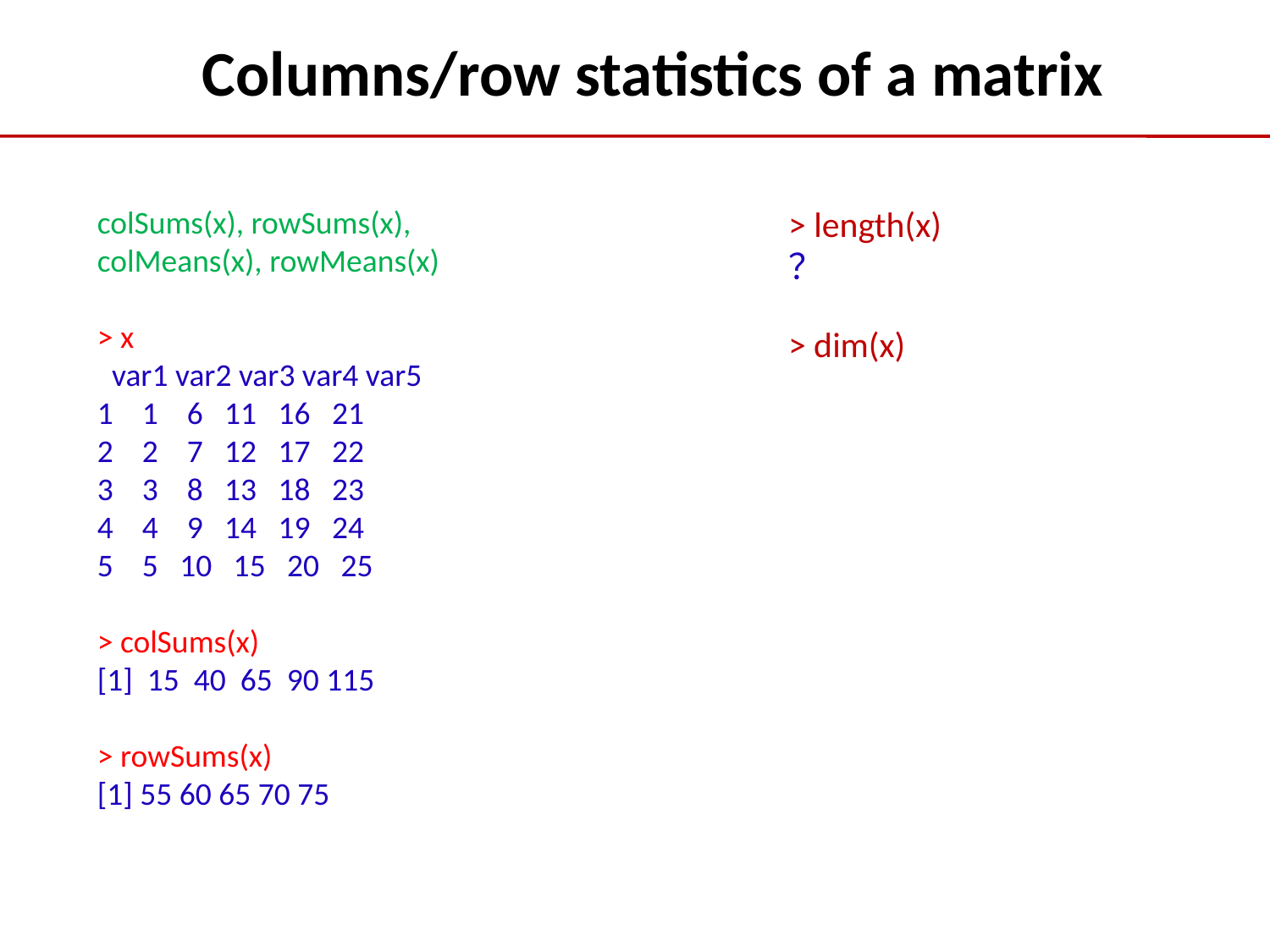

Columns/row statistics of a matrix

colSums(x), rowSums(x), colMeans(x), rowMeans(x)

> x
  var1 var2 var3 var4 var5
1    1    6   11   16   21
2    2    7   12   17   22
3    3    8   13   18   23
4    4    9   14   19   24
5    5   10   15   20   25

> colSums(x)
[1]  15  40  65  90 115

> rowSums(x)
[1] 55 60 65 70 75
> length(x)
？
> dim(x)